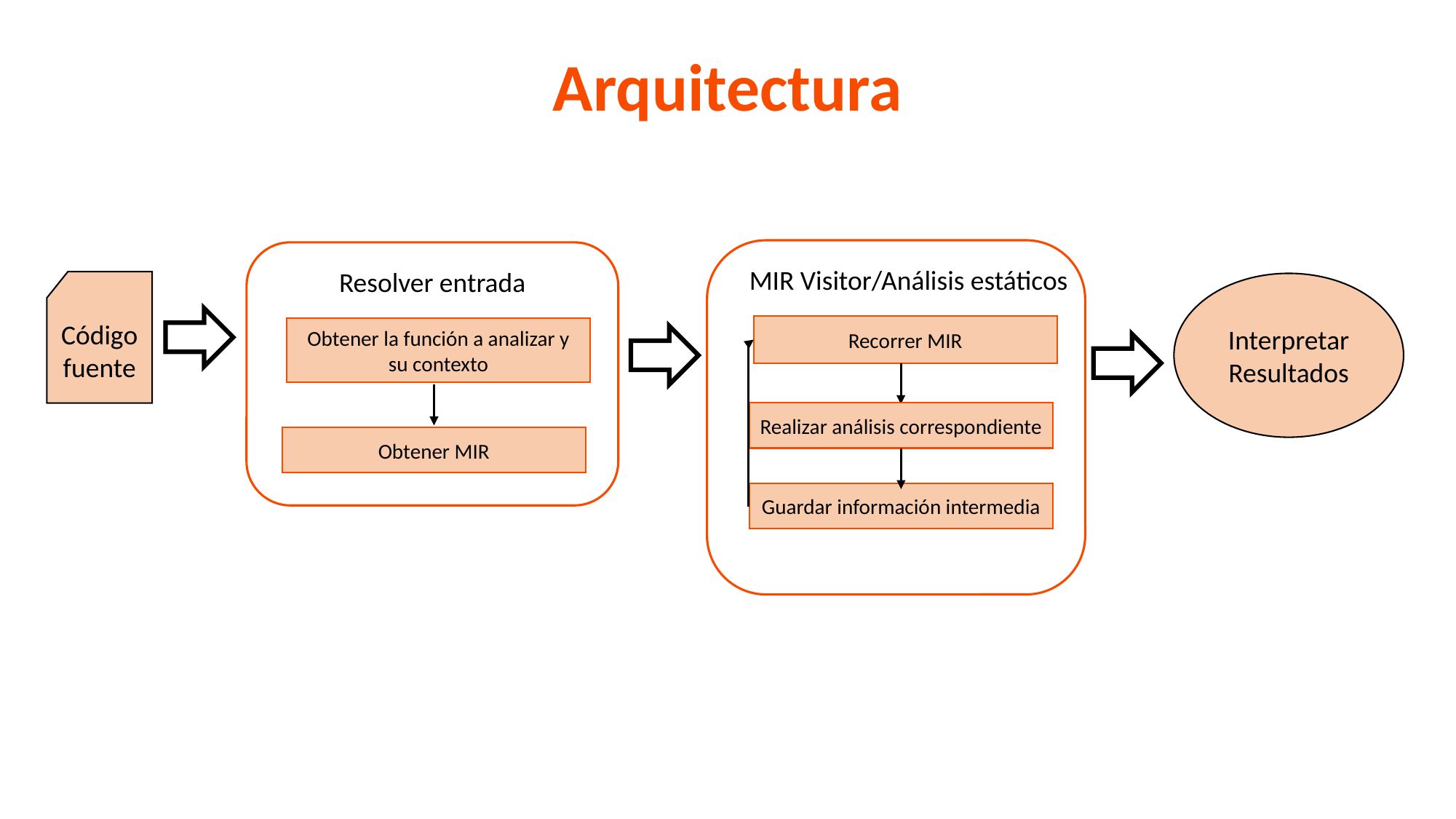

# Arquitectura

MIR Visitor/Análisis estáticos
Resolver entrada
Código fuente
Interpretar
Resultados

Recorrer MIR
Obtener la función a analizar y su contexto

Realizar análisis correspondiente
Obtener MIR
Guardar información intermedia